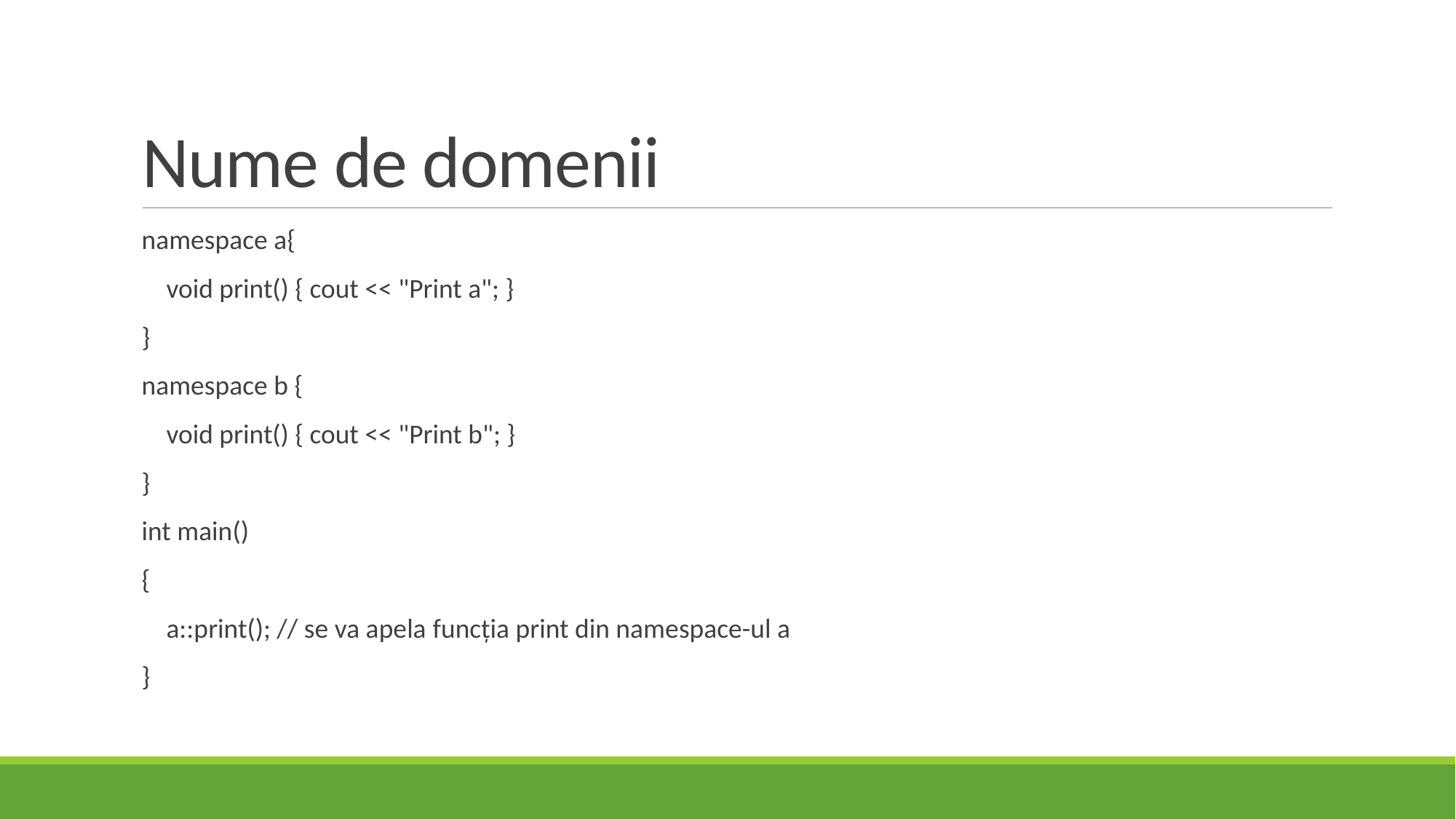

# Nume de domenii
namespace a{
    void print() { cout << "Print a"; }
}
namespace b {
    void print() { cout << "Print b"; }
}
int main()
{
    a::print(); // se va apela funcția print din namespace-ul a
}